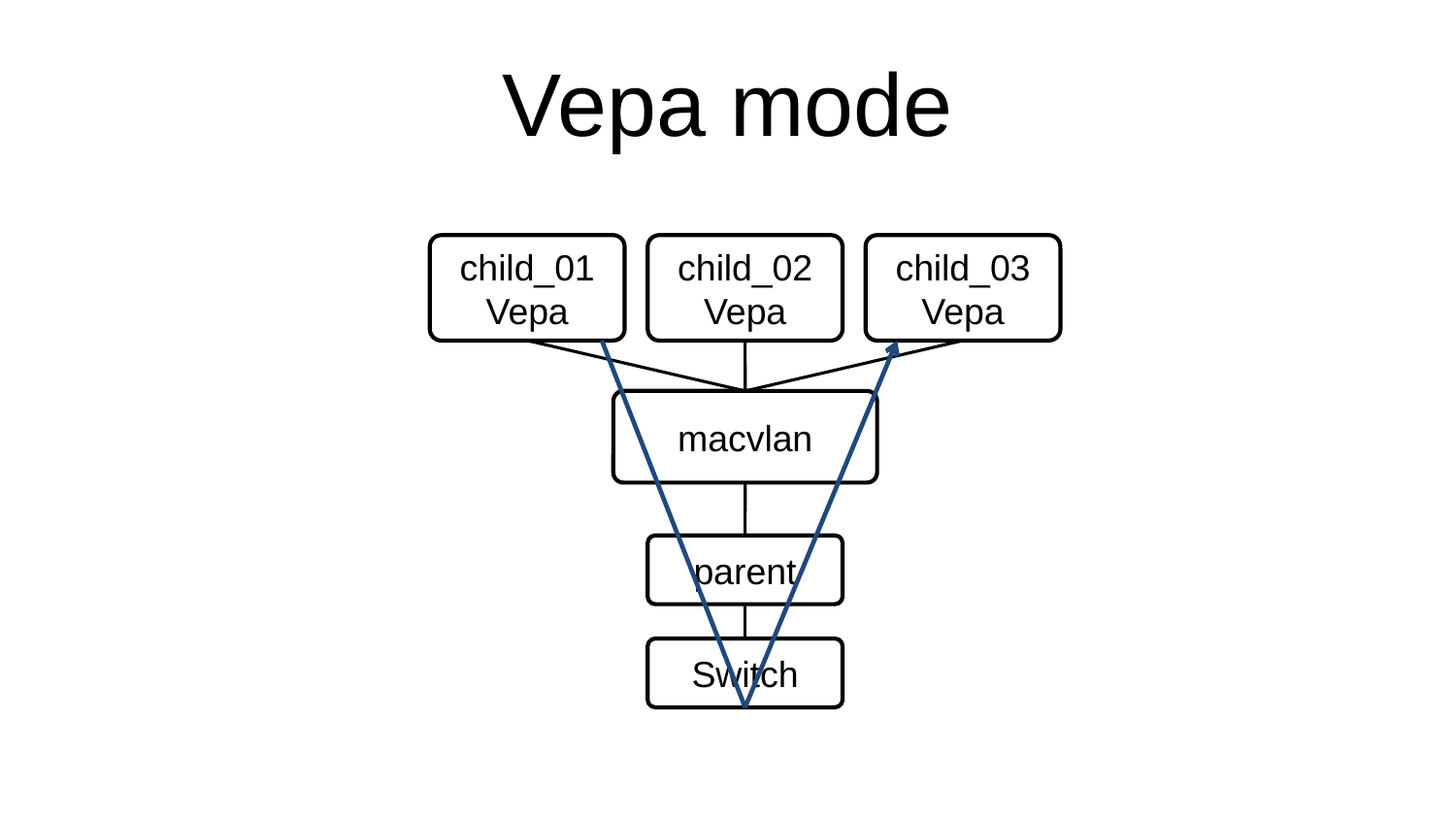

# Vepa mode
child_01
Vepa
child_02
Vepa
child_03
Vepa
macvlan
parent
Switch